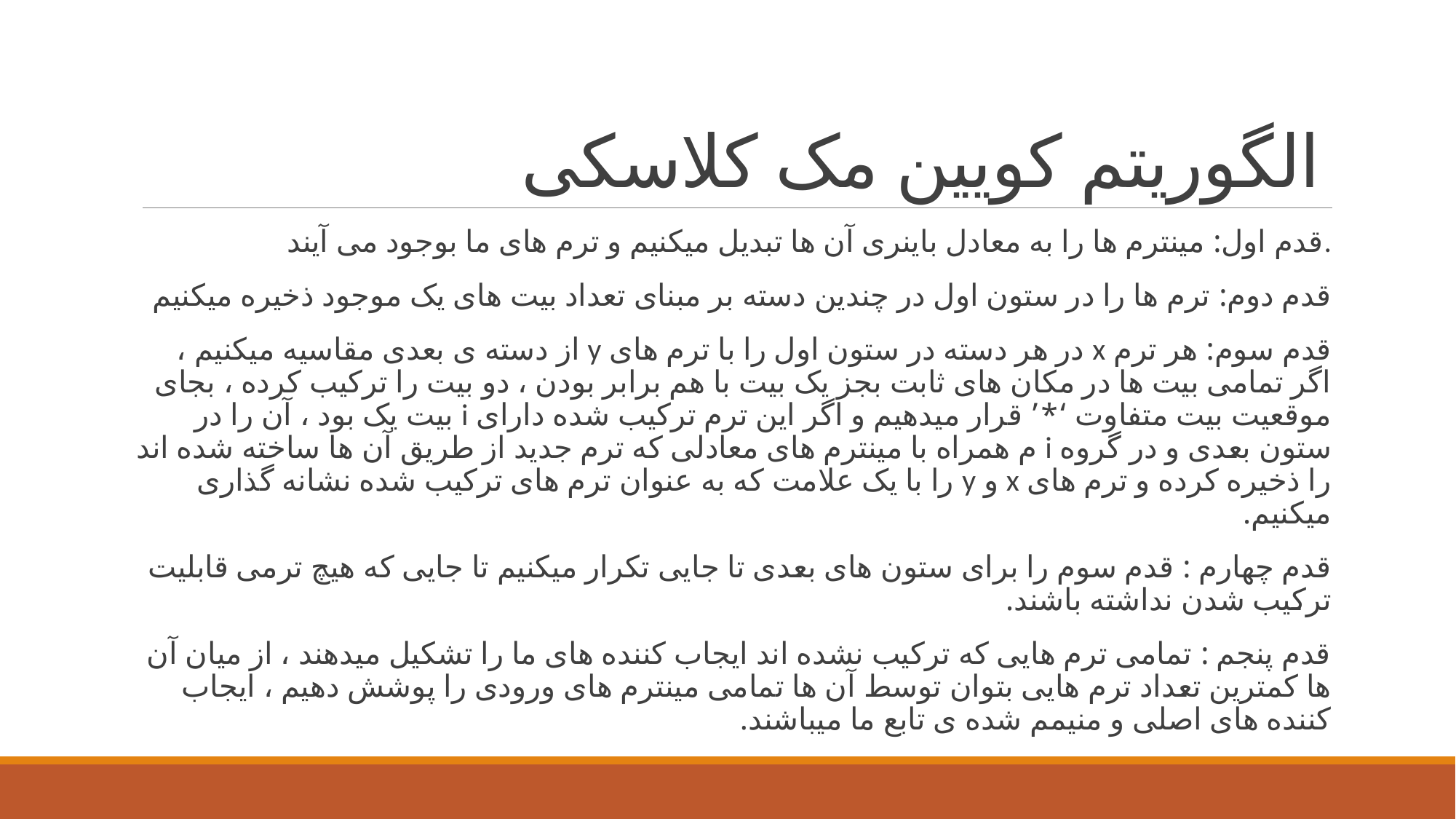

# الگوریتم کویین مک کلاسکی
 قدم اول: مینترم ها را به معادل باینری آن ها تبدیل میکنیم و ترم های ما بوجود می آیند.
قدم دوم: ترم ها را در ستون اول در چندین دسته بر مبنای تعداد بیت های یک موجود ذخیره میکنیم
قدم سوم: هر ترم x در هر دسته در ستون اول را با ترم های y از دسته ی بعدی مقاسیه میکنیم ، اگر تمامی بیت ها در مکان های ثابت بجز یک بیت با هم برابر بودن ، دو بیت را ترکیب کرده ، بجای موقعیت بیت متفاوت ‘*’ قرار میدهیم و اگر این ترم ترکیب شده دارای i بیت یک بود ، آن را در ستون بعدی و در گروه i م همراه با مینترم های معادلی که ترم جدید از طریق آن ها ساخته شده اند را ذخیره کرده و ترم های x و y را با یک علامت که به عنوان ترم های ترکیب شده نشانه گذاری میکنیم.
قدم چهارم : قدم سوم را برای ستون های بعدی تا جایی تکرار میکنیم تا جایی که هیچ ترمی قابلیت ترکیب شدن نداشته باشند.
قدم پنجم : تمامی ترم هایی که ترکیب نشده اند ایجاب کننده های ما را تشکیل میدهند ، از میان آن ها کمترین تعداد ترم هایی بتوان توسط آن ها تمامی مینترم های ورودی را پوشش دهیم ، ایجاب کننده های اصلی و منیمم شده ی تابع ما میباشند.